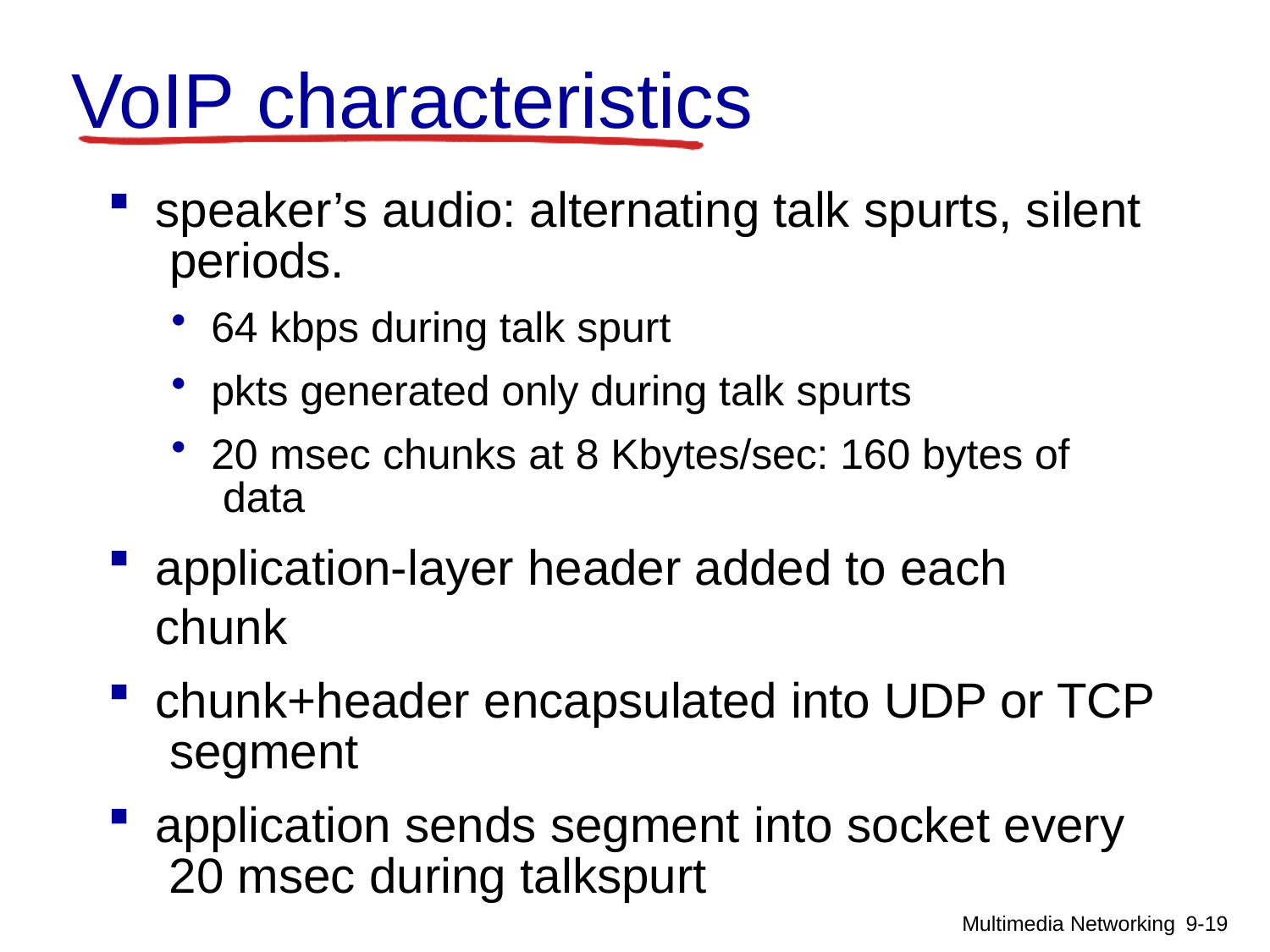

# VoIP characteristics

speaker’s audio: alternating talk spurts, silent  periods.
64 kbps during talk spurt
pkts generated only during talk spurts
20 msec chunks at 8 Kbytes/sec: 160 bytes of  data
application-layer header added to each chunk
chunk+header encapsulated into UDP or TCP  segment
application sends segment into socket every  20 msec during talkspurt
Multimedia Networking 9-19